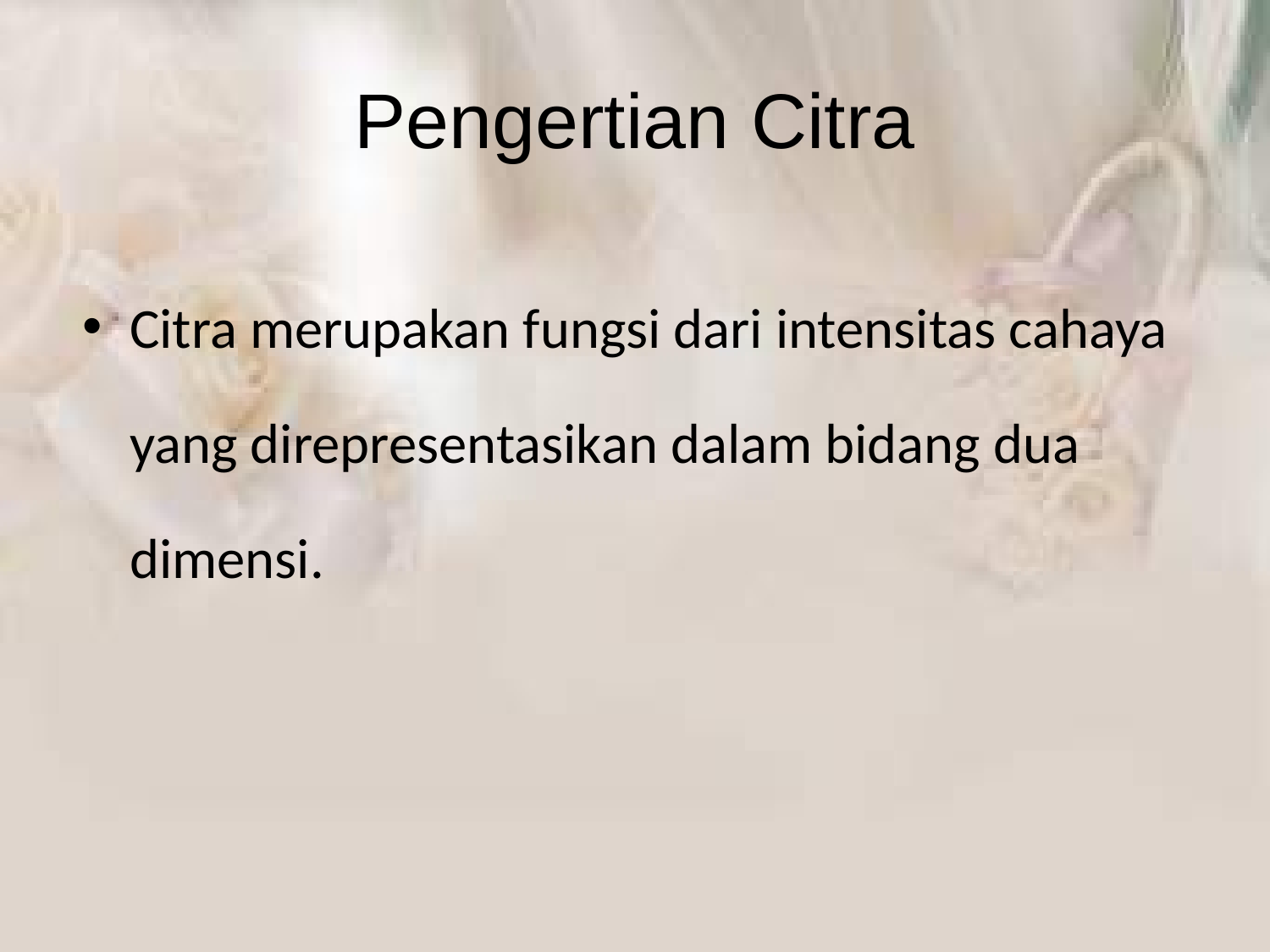

# Pengertian Citra
Citra merupakan fungsi dari intensitas cahaya yang direpresentasikan dalam bidang dua dimensi.